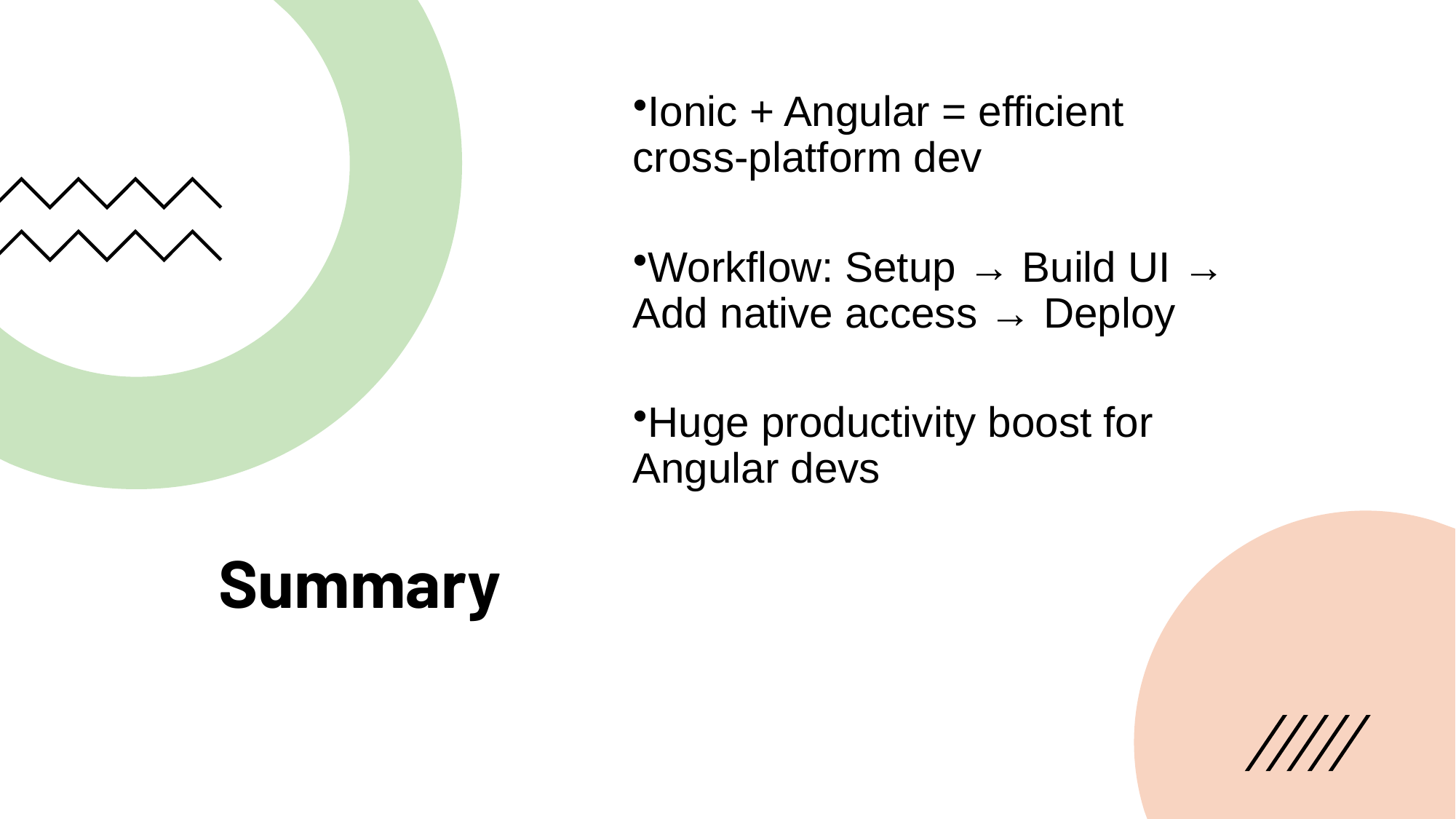

Ionic + Angular = efficient cross-platform dev

Workflow: Setup → Build UI → Add native access → Deploy

Huge productivity boost for Angular devs

# Summary